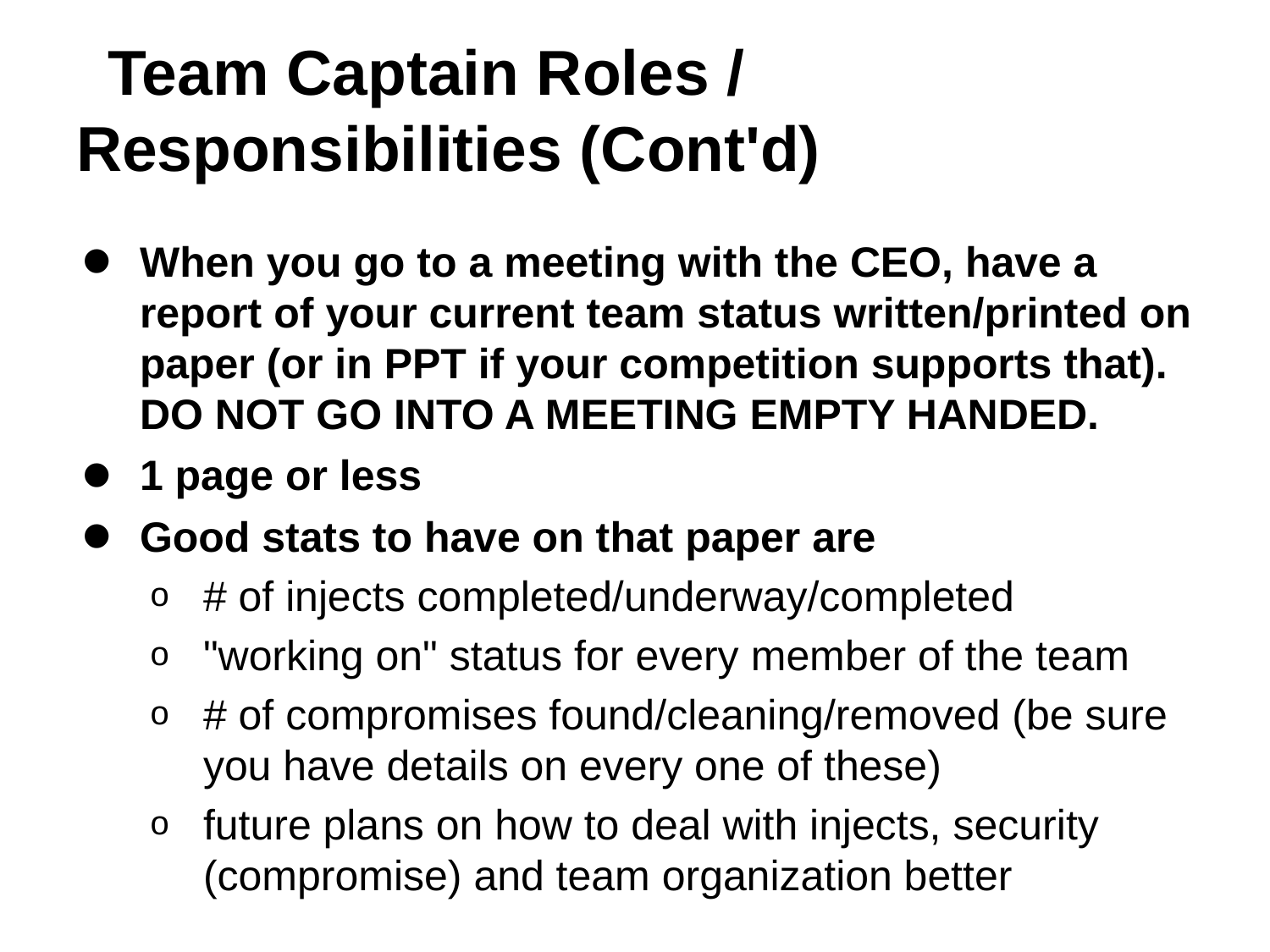

# Team Captain Roles / Responsibilities (Cont'd)
When you go to a meeting with the CEO, have a report of your current team status written/printed on paper (or in PPT if your competition supports that). DO NOT GO INTO A MEETING EMPTY HANDED.
1 page or less
Good stats to have on that paper are
# of injects completed/underway/completed
"working on" status for every member of the team
# of compromises found/cleaning/removed (be sure you have details on every one of these)
future plans on how to deal with injects, security (compromise) and team organization better